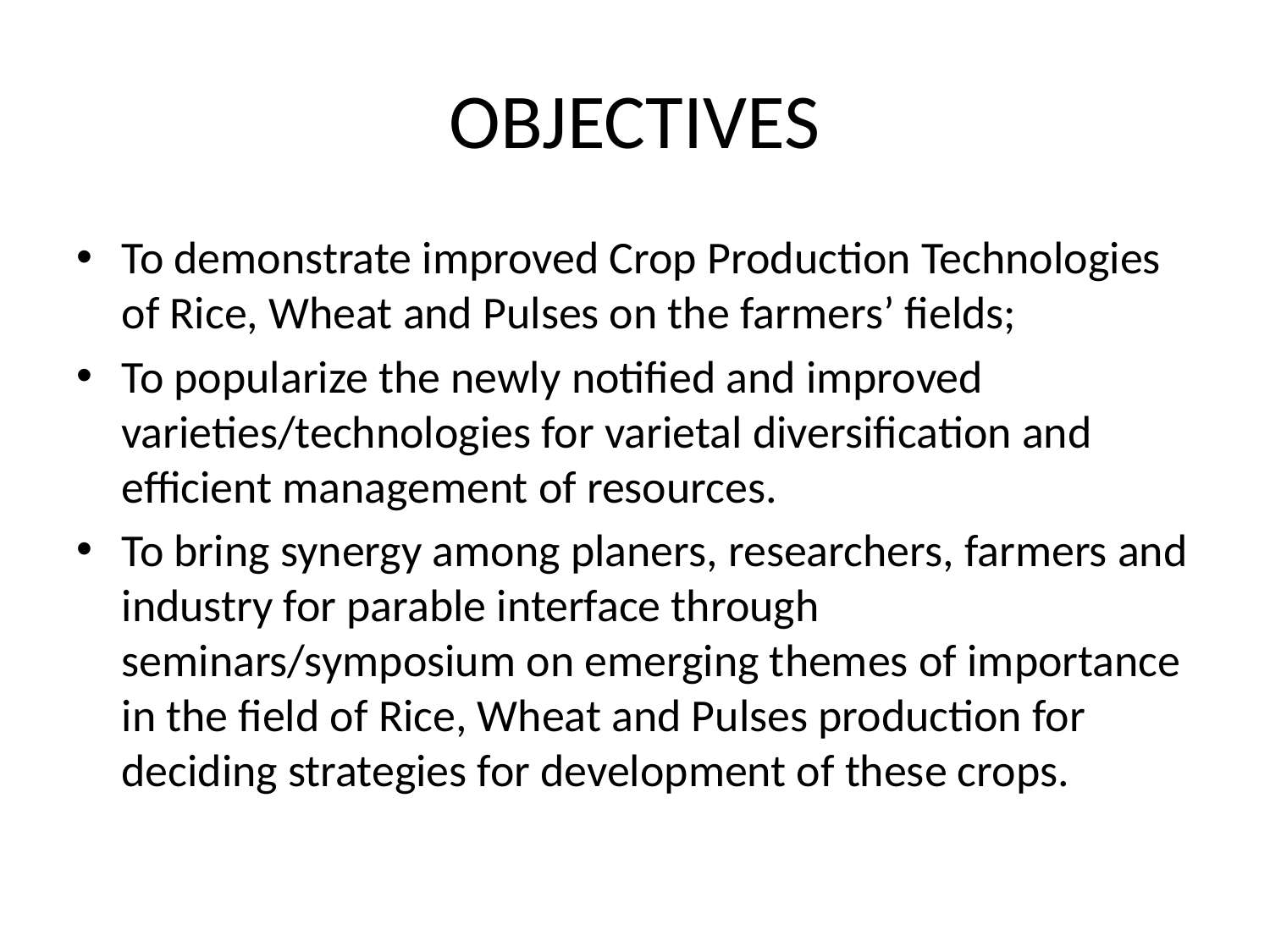

# OBJECTIVES
To demonstrate improved Crop Production Technologies of Rice, Wheat and Pulses on the farmers’ fields;
To popularize the newly notified and improved varieties/technologies for varietal diversification and efficient management of resources.
To bring synergy among planers, researchers, farmers and industry for parable interface through seminars/symposium on emerging themes of importance in the field of Rice, Wheat and Pulses production for deciding strategies for development of these crops.